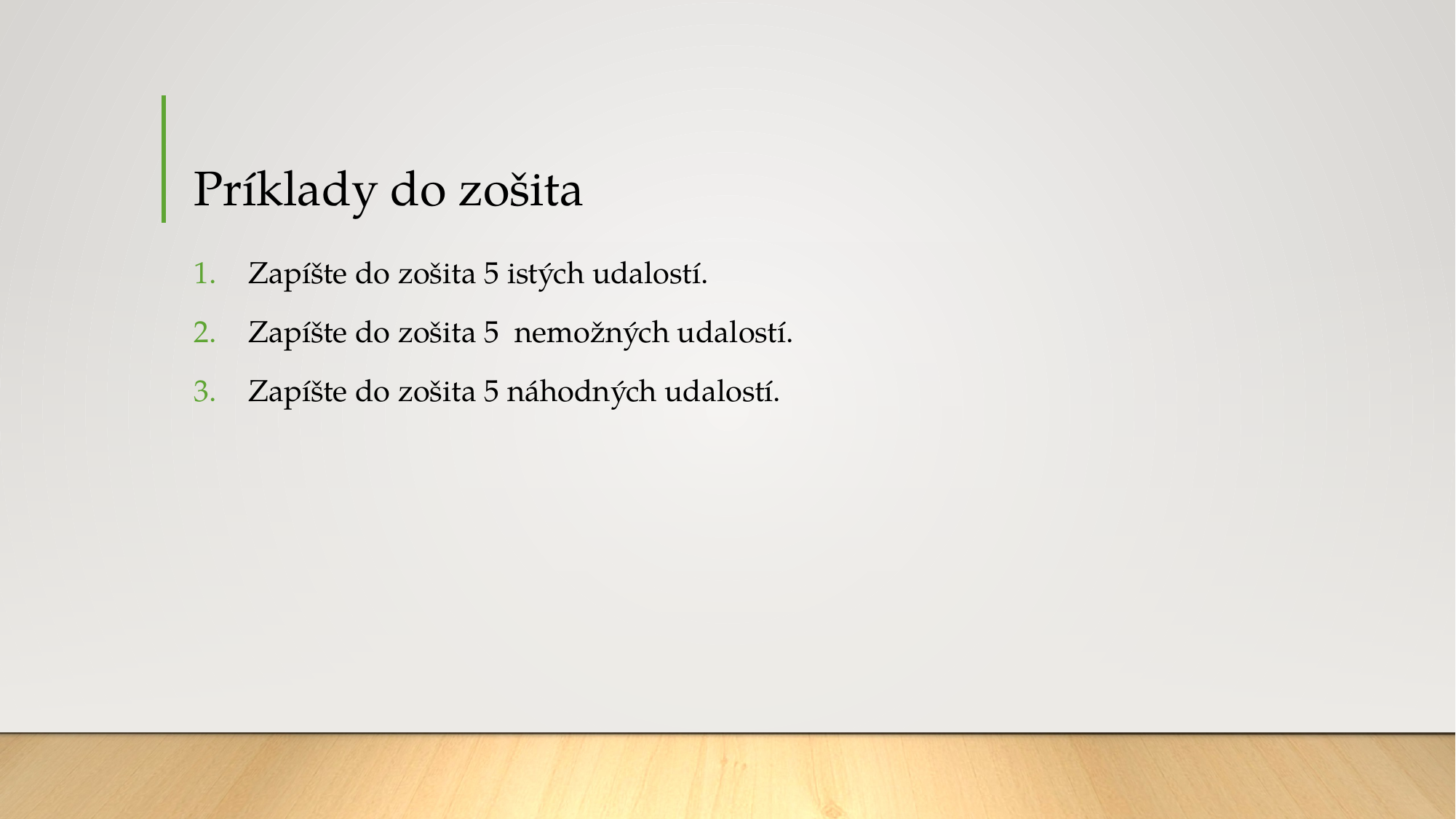

# Príklady do zošita
Zapíšte do zošita 5 istých udalostí.
Zapíšte do zošita 5  nemožných udalostí.
Zapíšte do zošita 5 náhodných udalostí.